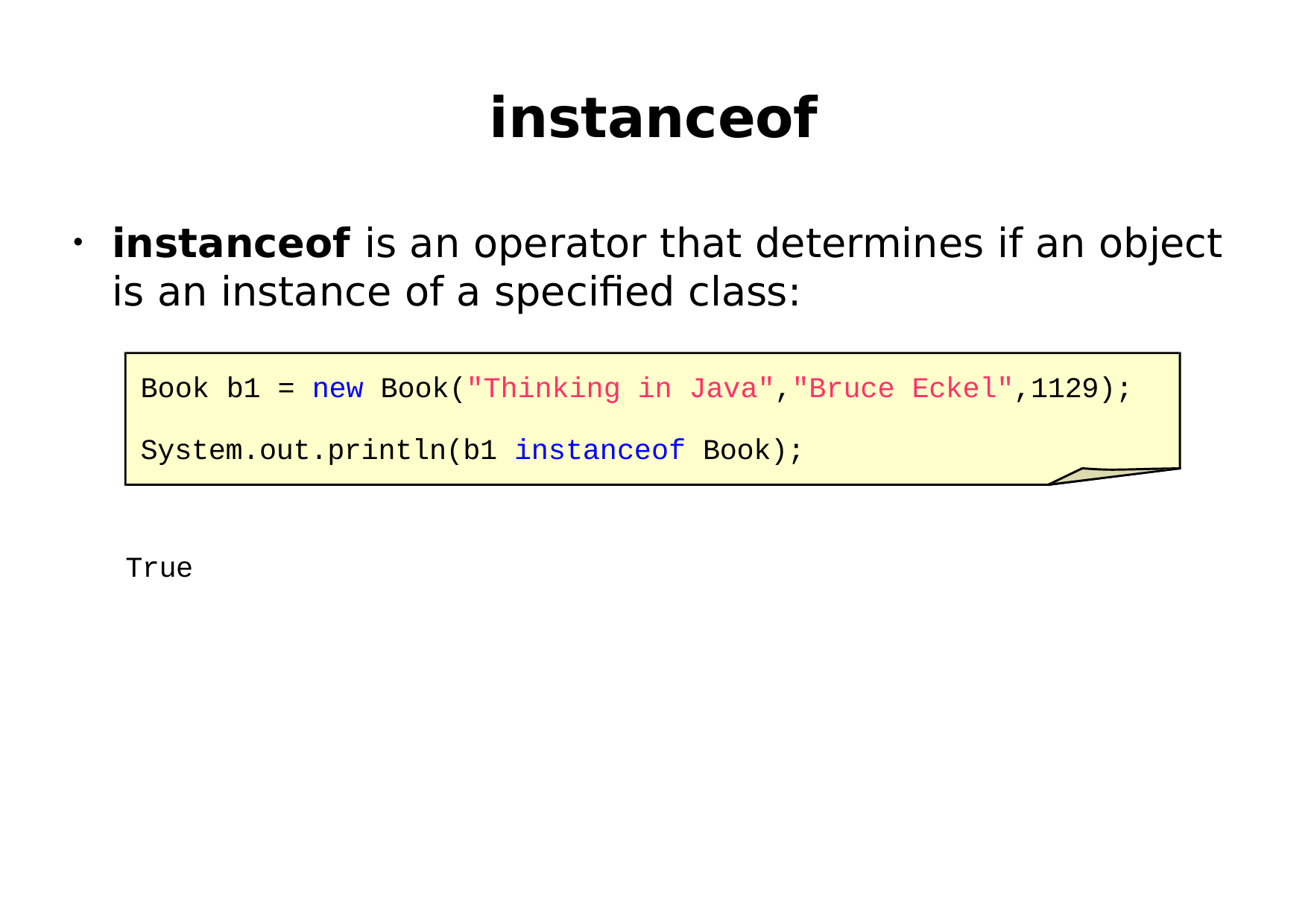

# instanceof
instanceof is an operator that determines if an object is an instance of a specified class:
●

Book b1 = new Book("Thinking in Java","Bruce Eckel",1129);
System.out.println(b1 instanceof Book);

True
First Latin American Workshop on Distributed Laboratory Instrumentation Systems
Carlos Kavka
98